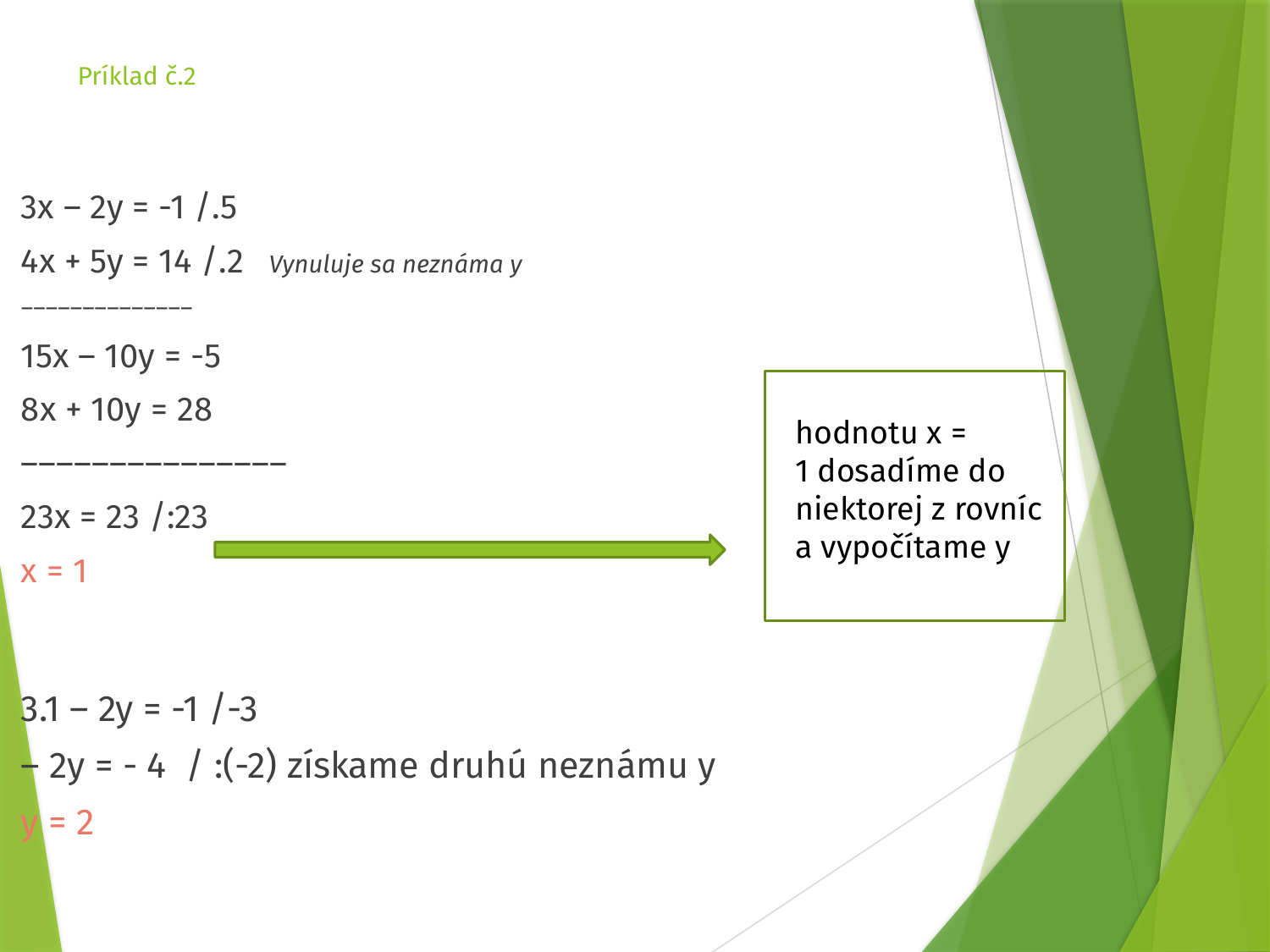

# Príklad č.2

3x – 2y = -1 /.5
4x + 5y = 14 /.2    Vynuluje sa neznáma y
––––––––––––––
15x – 10y = -5
8x + 10y = 28
–––––––––––––––
23x = 23 /:23
x = 1

3.1 – 2y = -1 /-3
– 2y = - 4  / :(-2) získame druhú neznámu y
y = 2

hodnotu x = 1 dosadíme do niektorej z rovníc a vypočítame y